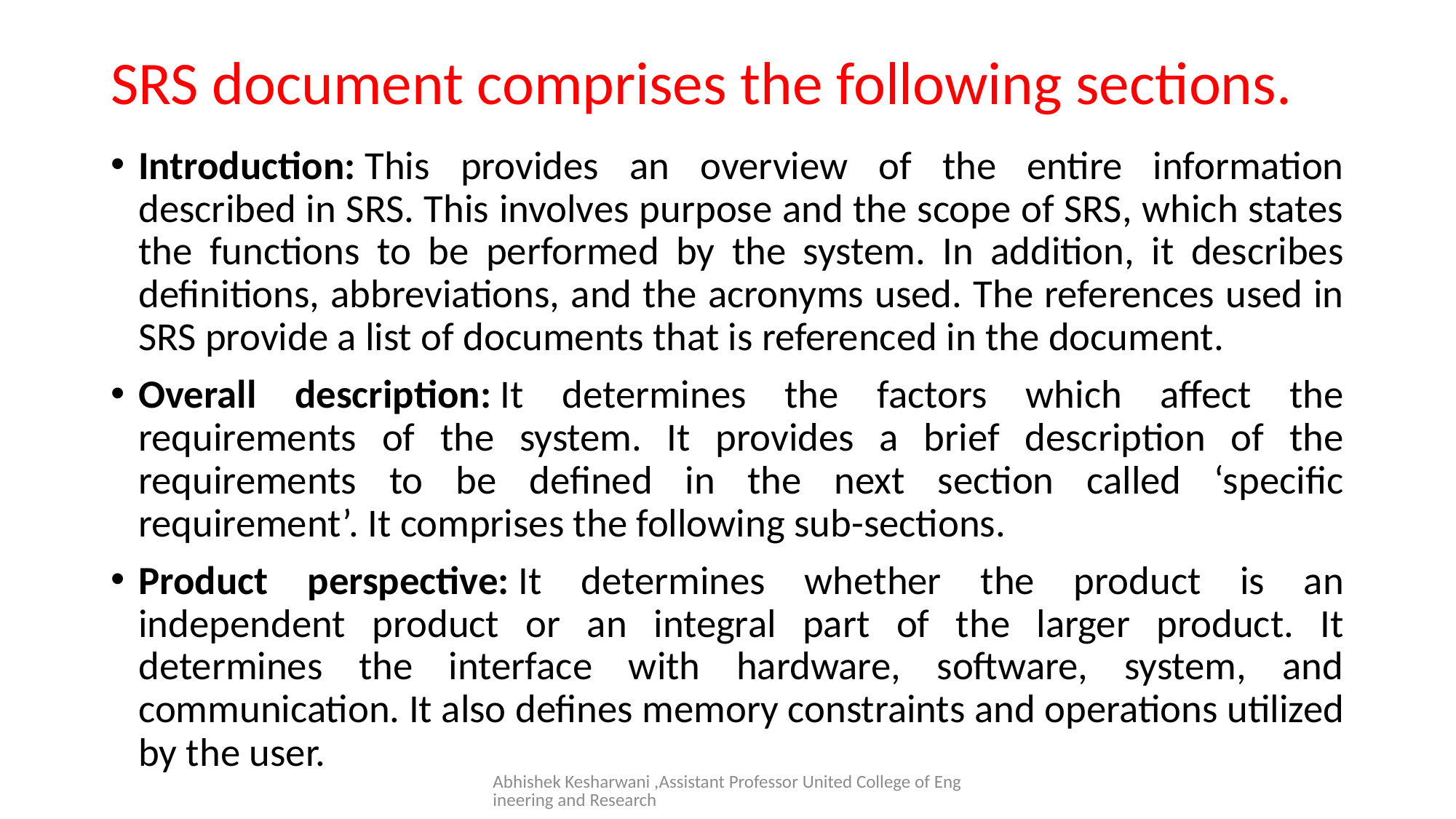

# SRS document comprises the following sections.
Introduction: This provides an overview of the entire information described in SRS. This involves purpose and the scope of SRS, which states the functions to be performed by the system. In addition, it describes definitions, abbreviations, and the acronyms used. The references used in SRS provide a list of documents that is referenced in the document.
Overall description: It determines the factors which affect the requirements of the system. It provides a brief description of the requirements to be defined in the next section called ‘specific requirement’. It comprises the following sub-sections.
Product perspective: It determines whether the product is an independent product or an integral part of the larger product. It determines the interface with hardware, software, system, and communication. It also defines memory constraints and operations utilized by the user.

Abhishek Kesharwani ,Assistant Professor United College of Engineering and Research